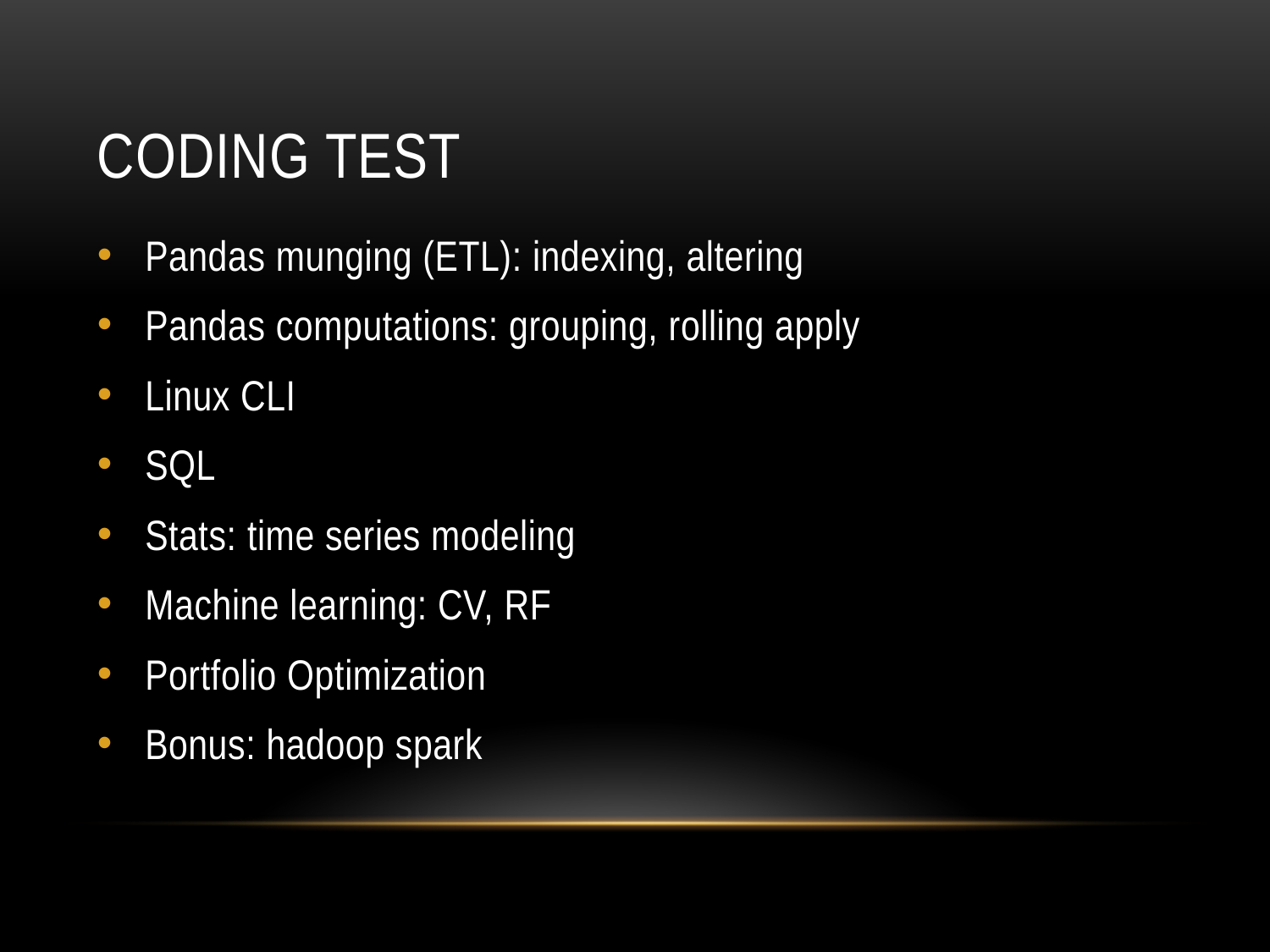

# Coding test
Pandas munging (ETL): indexing, altering
Pandas computations: grouping, rolling apply
Linux CLI
SQL
Stats: time series modeling
Machine learning: CV, RF
Portfolio Optimization
Bonus: hadoop spark